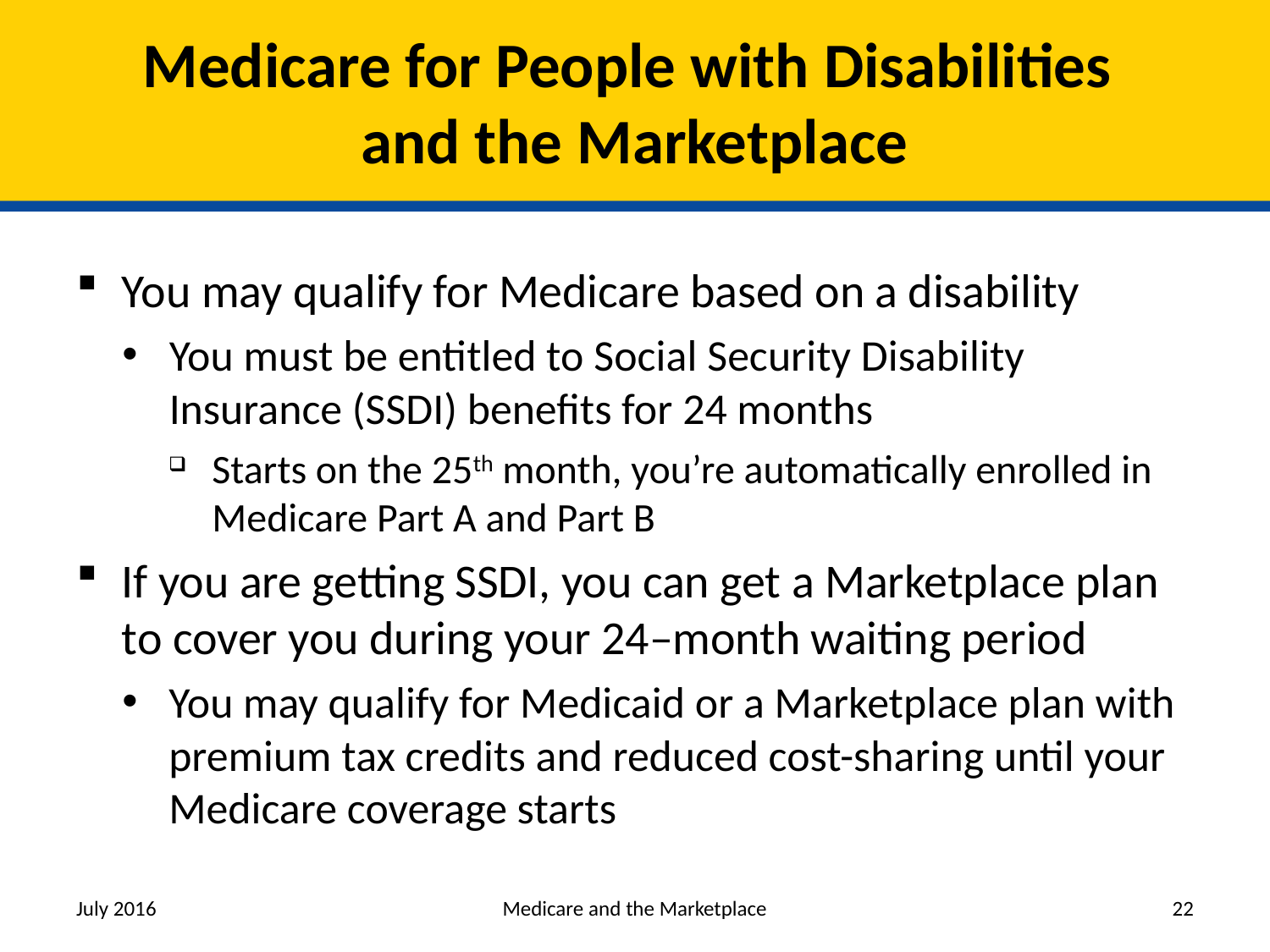

# Medicare for People with Disabilities and the Marketplace
You may qualify for Medicare based on a disability
You must be entitled to Social Security Disability Insurance (SSDI) benefits for 24 months
Starts on the 25th month, you’re automatically enrolled in Medicare Part A and Part B
If you are getting SSDI, you can get a Marketplace plan to cover you during your 24–month waiting period
You may qualify for Medicaid or a Marketplace plan with premium tax credits and reduced cost-sharing until your Medicare coverage starts

July 2016
Medicare and the Marketplace
22